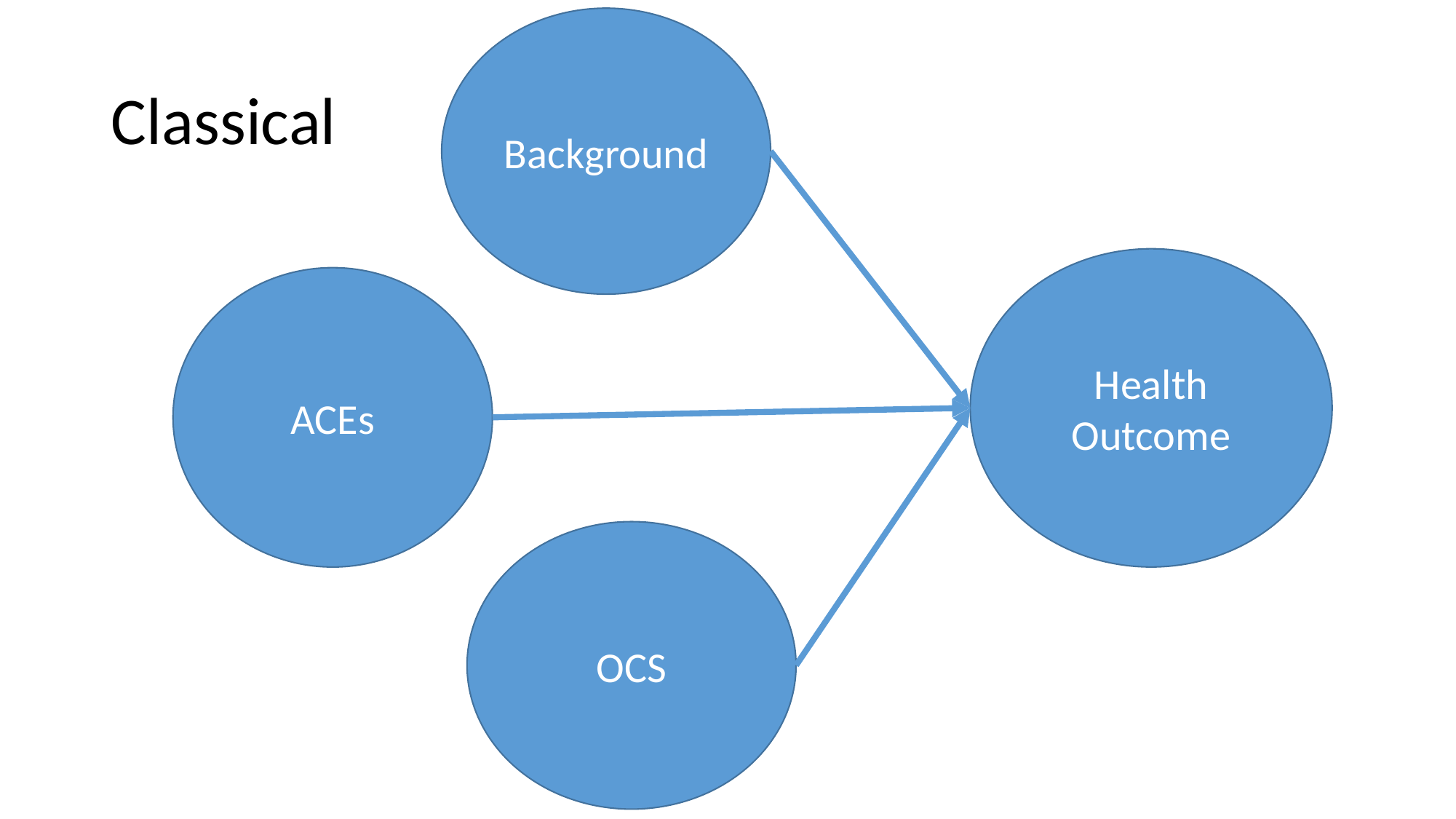

Background
# Classical
Health Outcome
ACEs
OCS